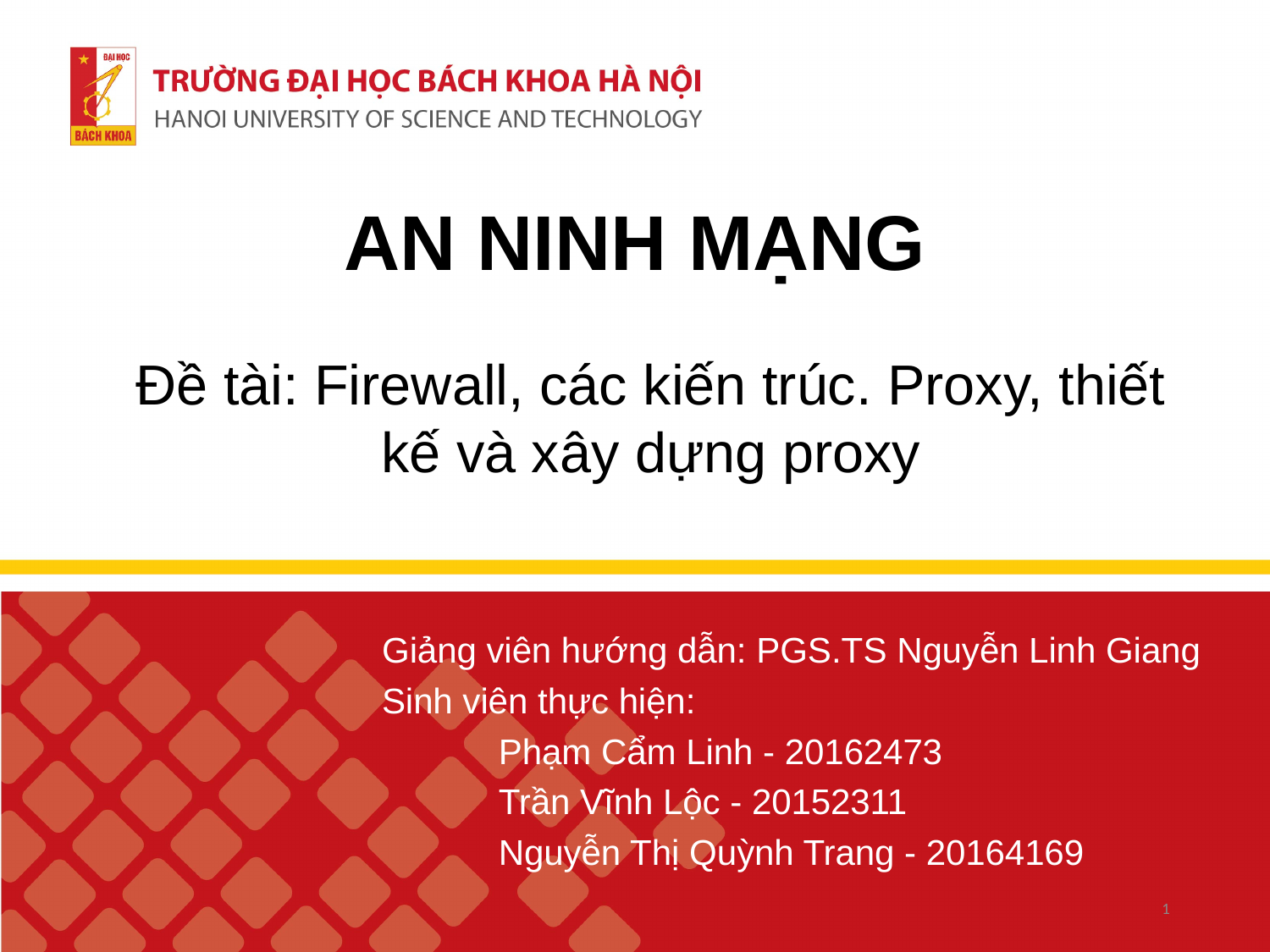

# AN NINH MẠNG
Đề tài: Firewall, các kiến trúc. Proxy, thiết kế và xây dựng proxy
Giảng viên hướng dẫn: PGS.TS Nguyễn Linh Giang
Sinh viên thực hiện:
		Phạm Cẩm Linh - 20162473
		Trần Vĩnh Lộc - 20152311
		Nguyễn Thị Quỳnh Trang - 20164169
1